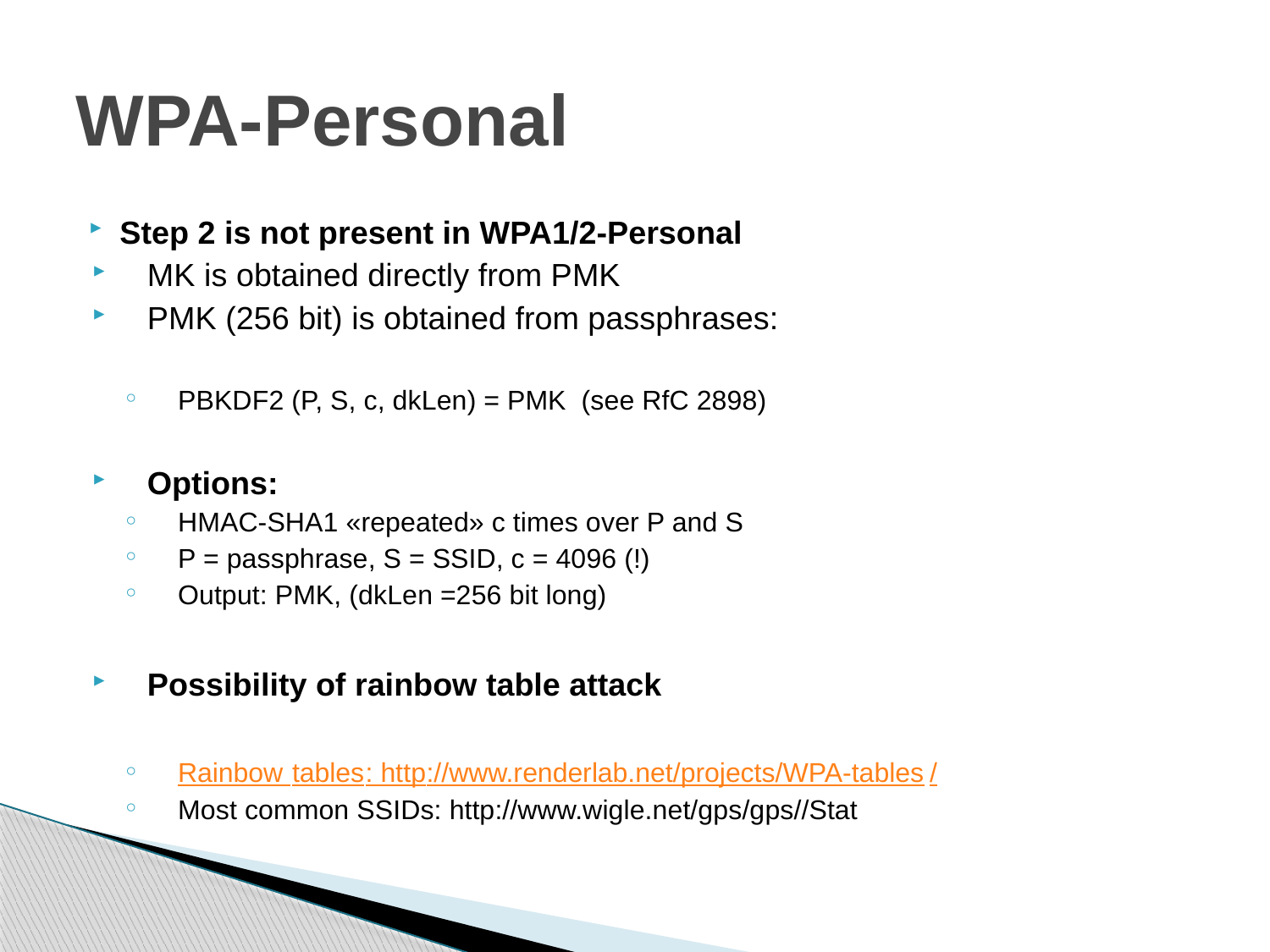

# WPA-Personal
Step 2 is not present in WPA1/2-Personal
MK is obtained directly from PMK
PMK (256 bit) is obtained from passphrases:

PBKDF2 (P, S, c, dkLen) = PMK  (see RfC 2898)

Options:
HMAC-SHA1 «repeated» c times over P and S
P = passphrase, S = SSID, c = 4096 (!)
Output: PMK, (dkLen =256 bit long)

Possibility of rainbow table attack

Rainbow tables: http://www.renderlab.net/projects/WPA-tables/
Most common SSIDs: http://www.wigle.net/gps/gps//Stat